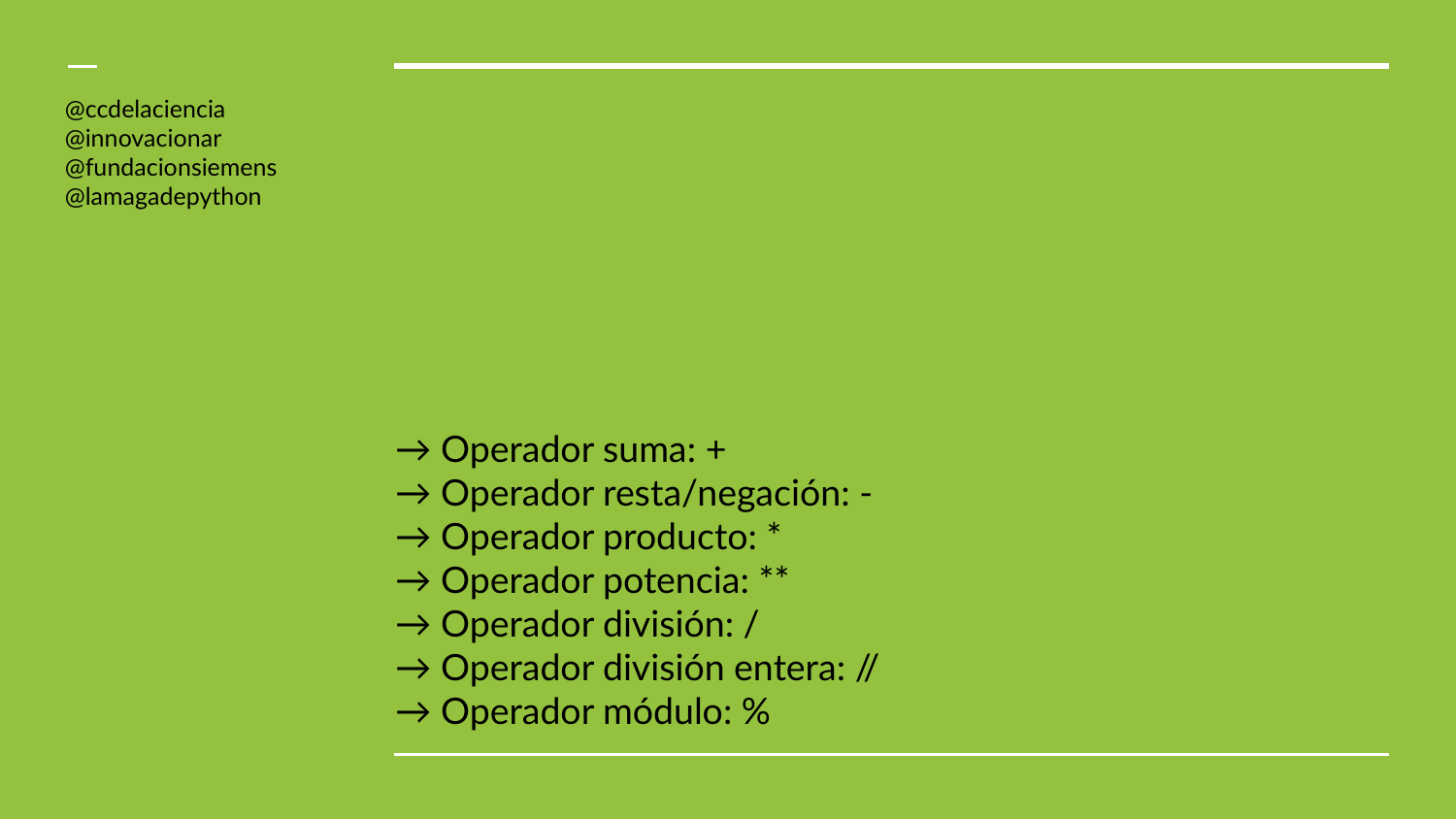

@ccdelaciencia
@innovacionar
@fundacionsiemens
@lamagadepython
→ Operador suma: +
→ Operador resta/negación: -
→ Operador producto: *
→ Operador potencia: **
→ Operador división: /
→ Operador división entera: //
→ Operador módulo: %